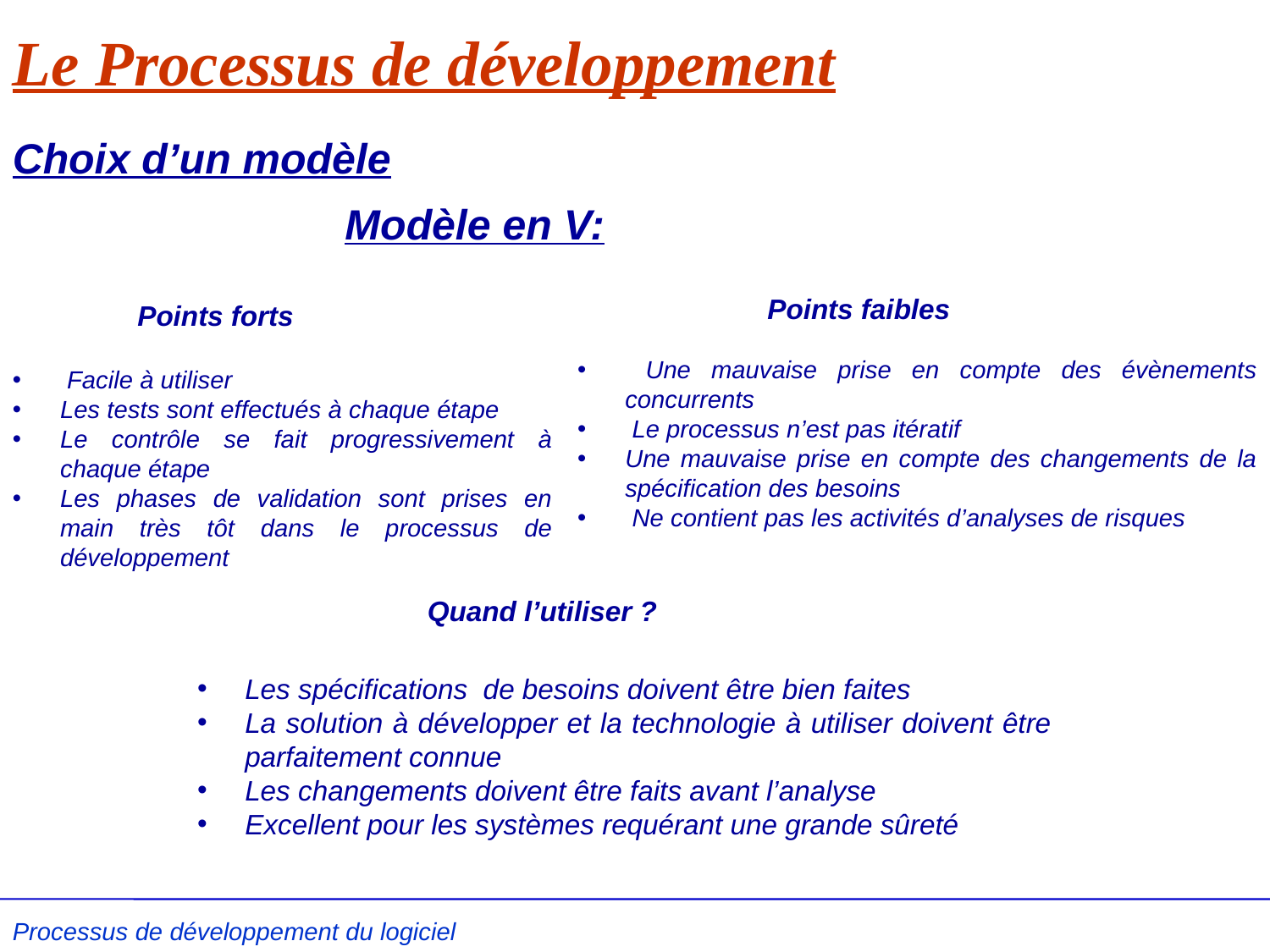

# Le Processus de développement
Choix d’un modèle
Modèle en V:
Points faibles
Points forts
 Une mauvaise prise en compte des évènements concurrents
 Le processus n’est pas itératif
Une mauvaise prise en compte des changements de la spécification des besoins
 Ne contient pas les activités d’analyses de risques
 Facile à utiliser
Les tests sont effectués à chaque étape
Le contrôle se fait progressivement à chaque étape
Les phases de validation sont prises en main très tôt dans le processus de développement
Quand l’utiliser ?
Les spécifications  de besoins doivent être bien faites
La solution à développer et la technologie à utiliser doivent être parfaitement connue
Les changements doivent être faits avant l’analyse
Excellent pour les systèmes requérant une grande sûreté

Processus de développement du logiciel                                                                                                            L .Kzaz